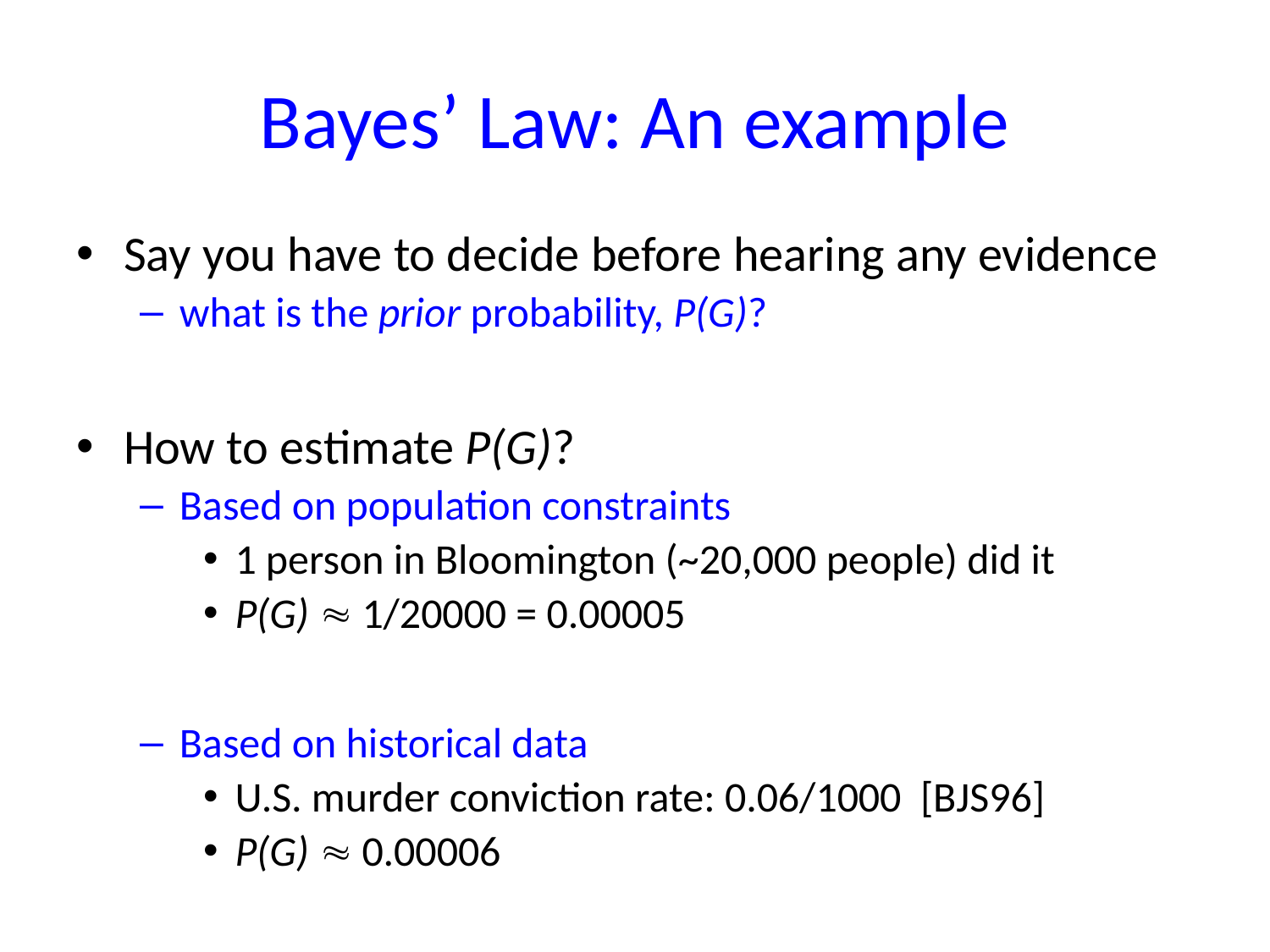

# Bayes’ Law: An example
Say you have to decide before hearing any evidence
what is the prior probability, P(G)?

How to estimate P(G)?
Based on population constraints
1 person in Bloomington (~20,000 people) did it
P(G) ≈ 1/20000 = 0.00005

Based on historical data
U.S. murder conviction rate: 0.06/1000  [BJS96]
P(G) ≈ 0.00006